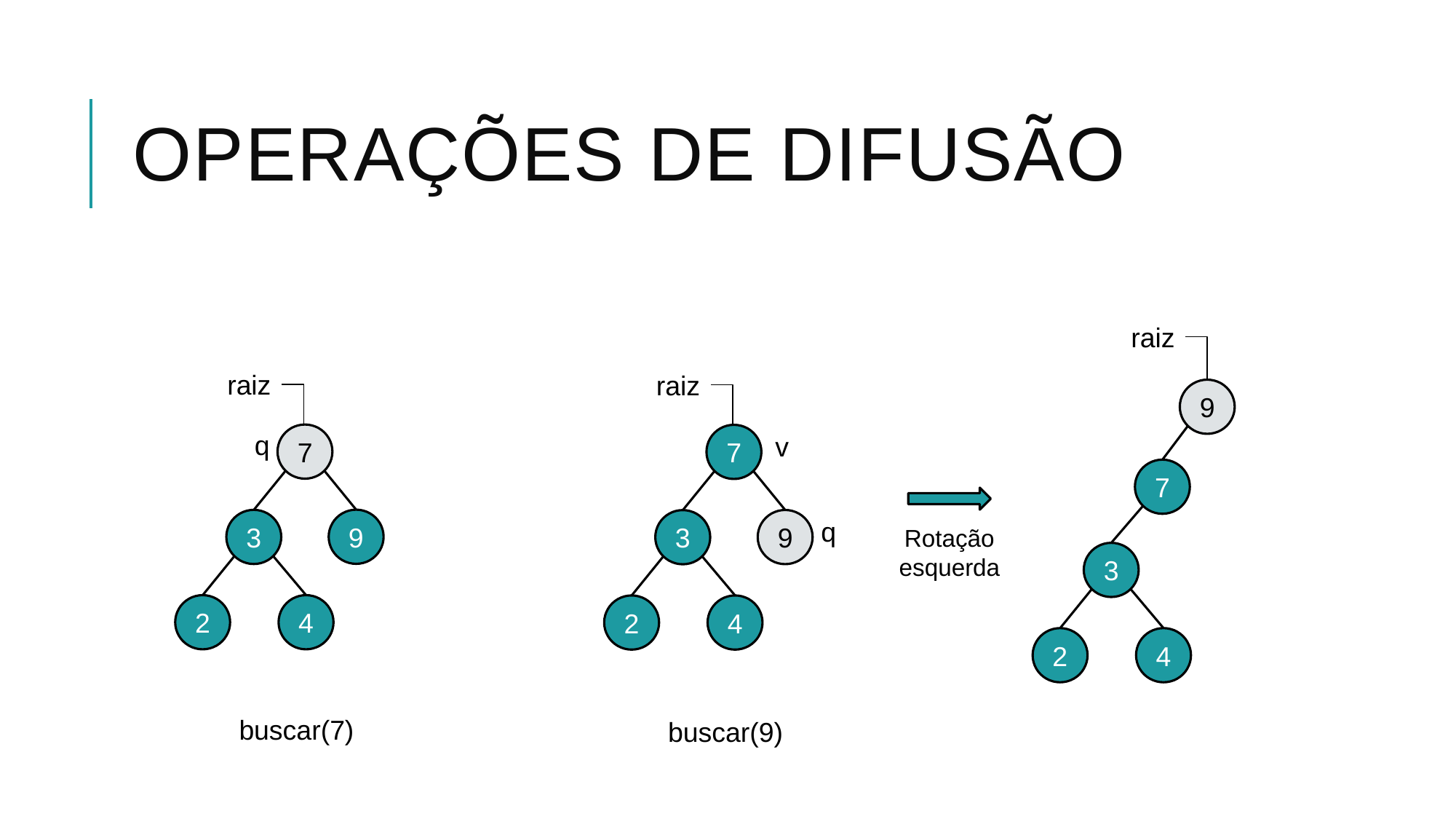

# Operações de difusão
raiz
raiz
raiz
9
q
v
7
7
7

9
q
3
9
3
Rotação
esquerda
3
2
4
2
4
2
4
buscar(7)
buscar(9)